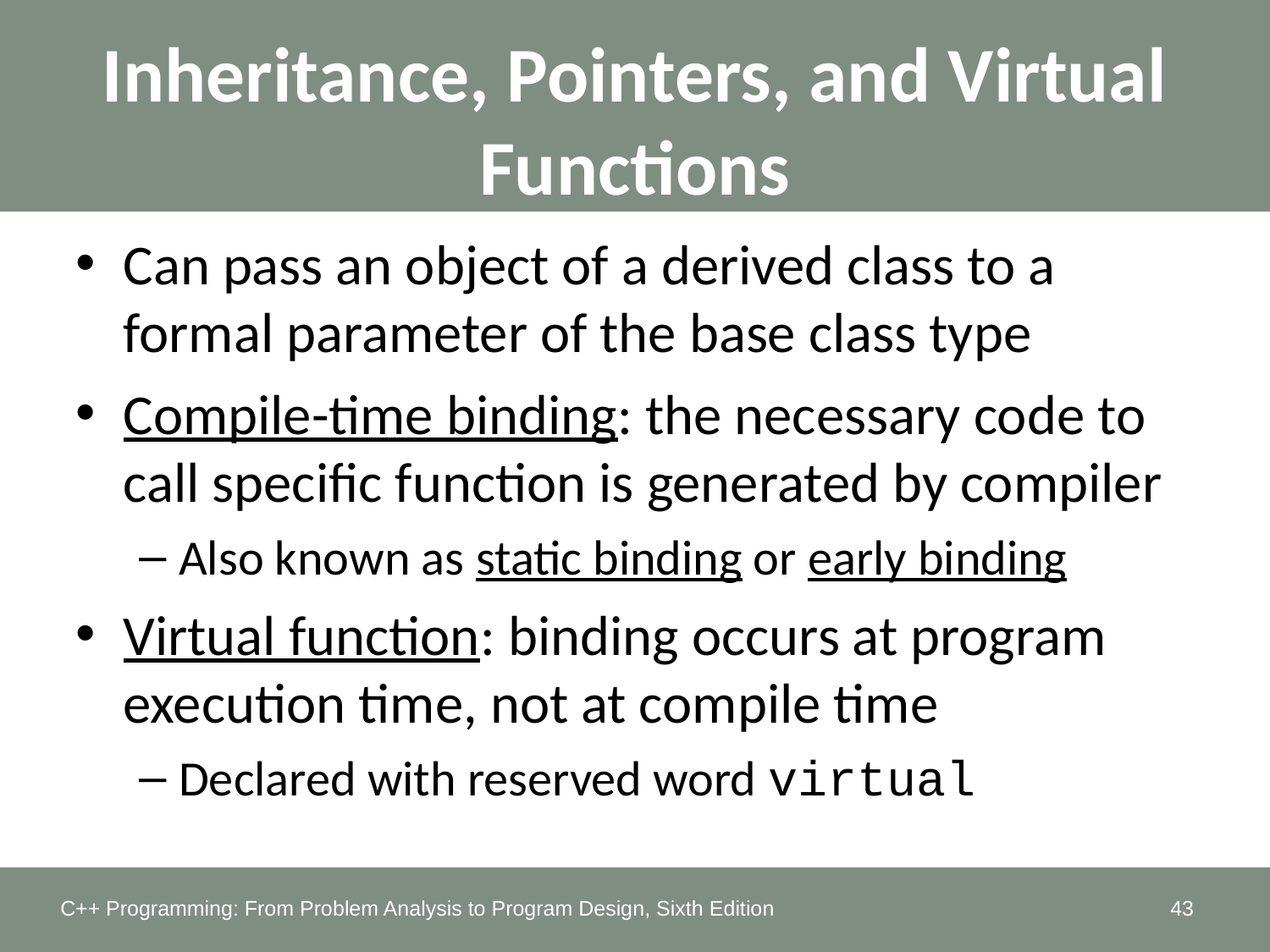

Inheritance, Pointers, and Virtual Functions
Can pass an object of a derived class to a formal parameter of the base class type
Compile-time binding: the necessary code to call specific function is generated by compiler
Also known as static binding or early binding
Virtual function: binding occurs at program execution time, not at compile time
Declared with reserved word virtual
C++ Programming: From Problem Analysis to Program Design, Sixth Edition
43